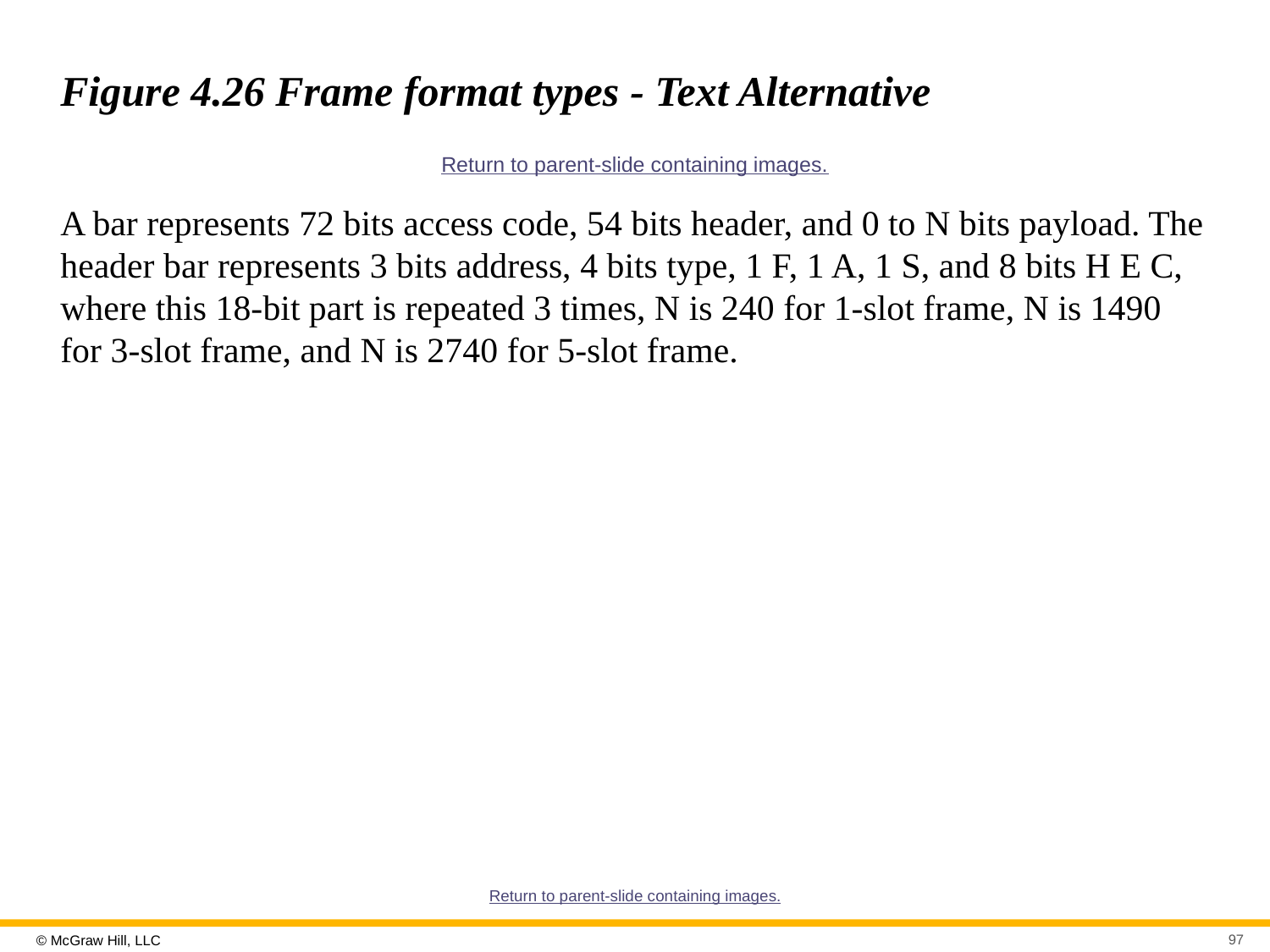

# Figure 4.26 Frame format types - Text Alternative
Return to parent-slide containing images.
A bar represents 72 bits access code, 54 bits header, and 0 to N bits payload. The header bar represents 3 bits address, 4 bits type, 1 F, 1 A, 1 S, and 8 bits H E C, where this 18-bit part is repeated 3 times, N is 240 for 1-slot frame, N is 1490 for 3-slot frame, and N is 2740 for 5-slot frame.
Return to parent-slide containing images.
97